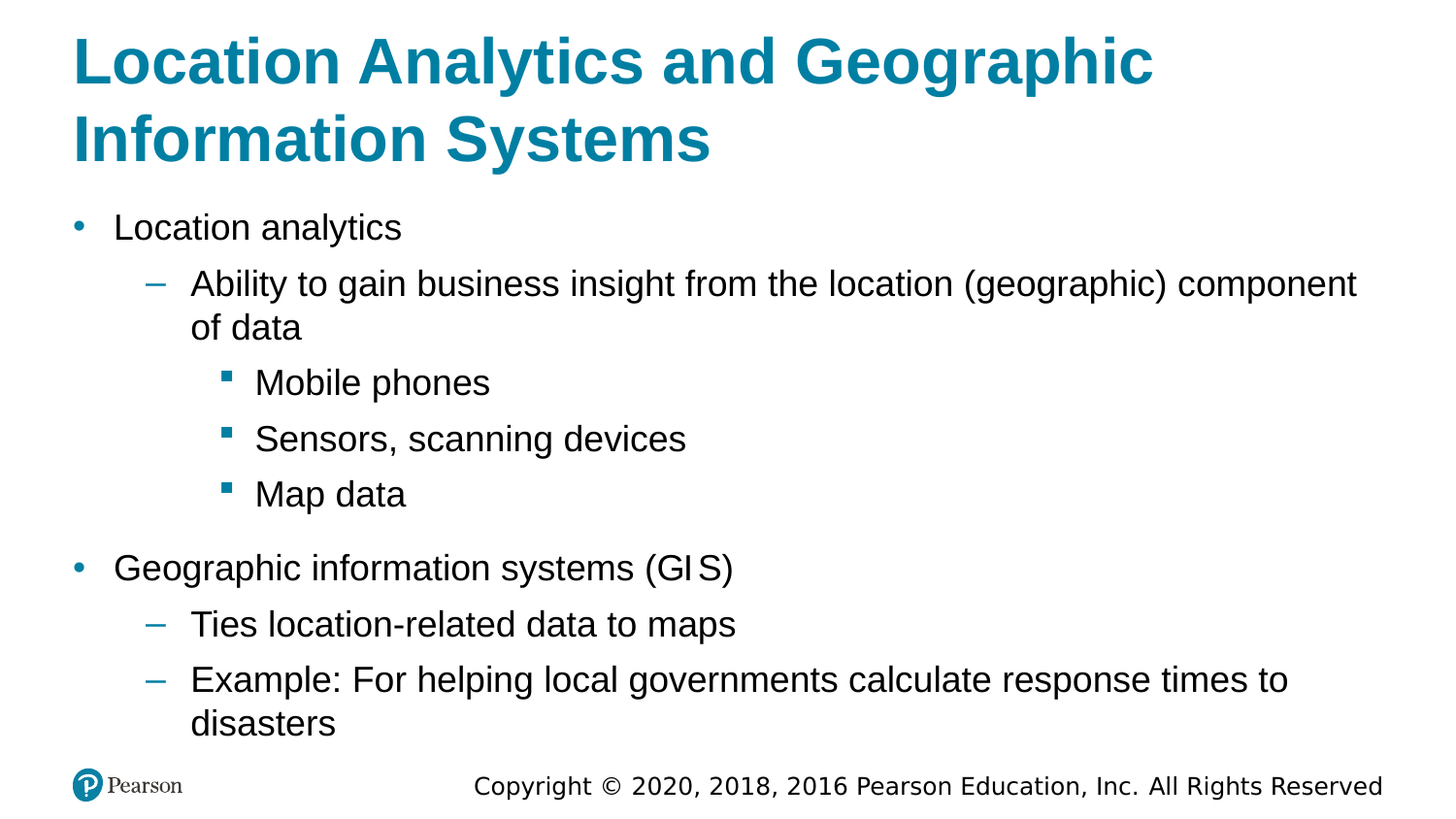

# Location Analytics and Geographic Information Systems
Location analytics
Ability to gain business insight from the location (geographic) component of data
Mobile phones
Sensors, scanning devices
Map data
Geographic information systems (G I S)
Ties location-related data to maps
Example: For helping local governments calculate response times to disasters